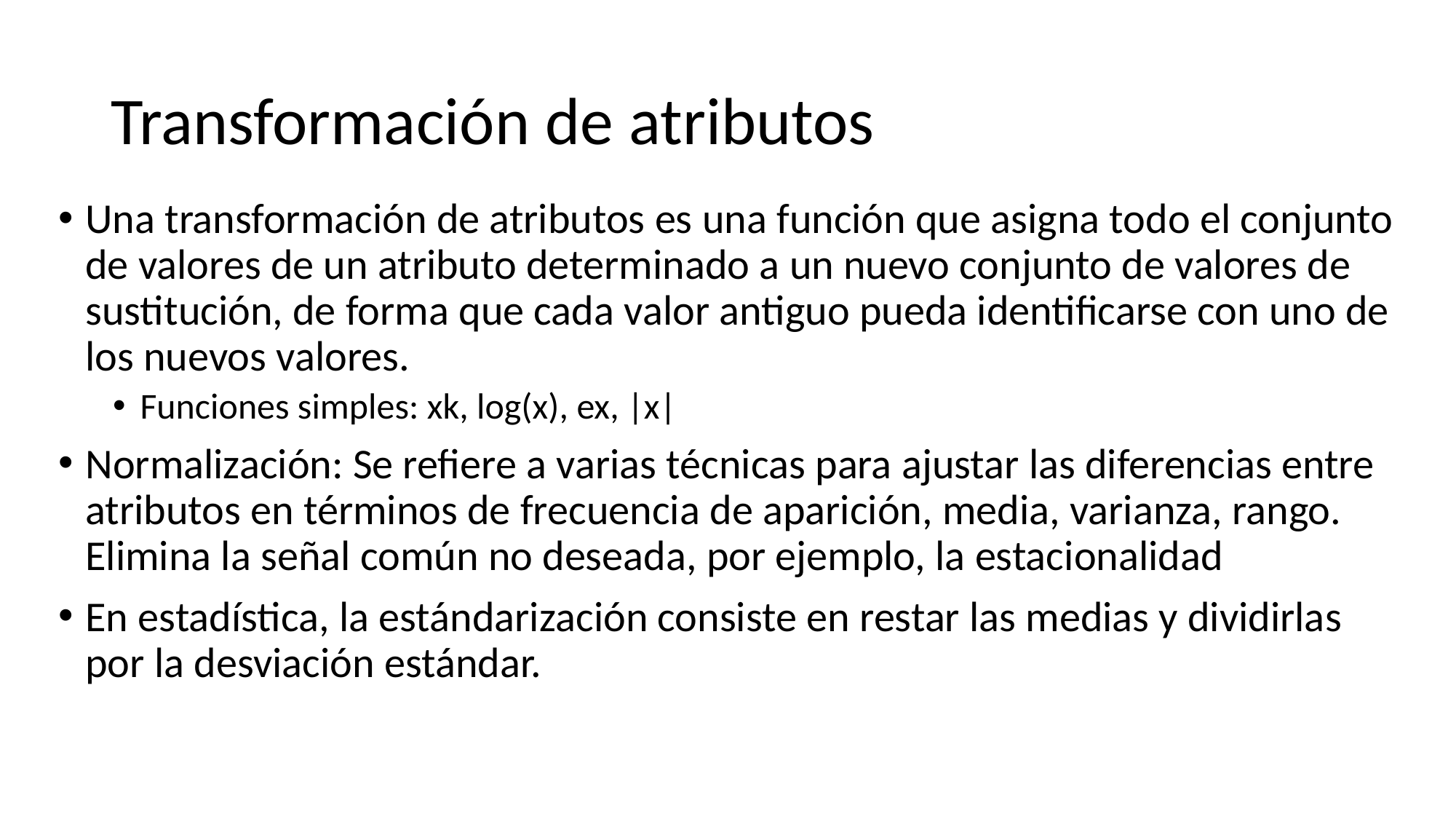

# Transformación de atributos
Una transformación de atributos es una función que asigna todo el conjunto de valores de un atributo determinado a un nuevo conjunto de valores de sustitución, de forma que cada valor antiguo pueda identificarse con uno de los nuevos valores.
Funciones simples: xk, log(x), ex, |x|
Normalización: Se refiere a varias técnicas para ajustar las diferencias entre atributos en términos de frecuencia de aparición, media, varianza, rango. Elimina la señal común no deseada, por ejemplo, la estacionalidad
En estadística, la estándarización consiste en restar las medias y dividirlas por la desviación estándar.